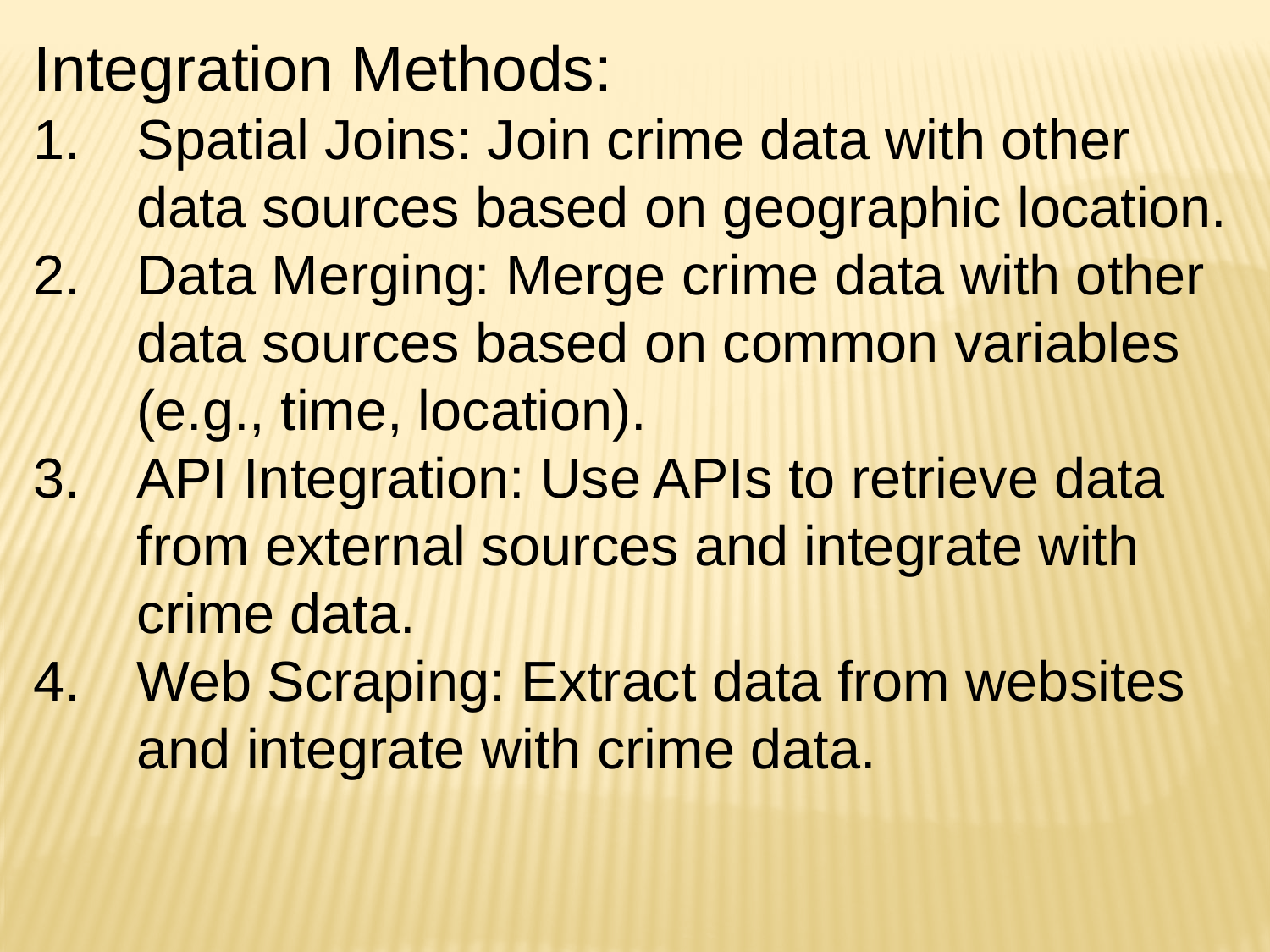

Integration Methods:
Spatial Joins: Join crime data with other data sources based on geographic location.
Data Merging: Merge crime data with other data sources based on common variables (e.g., time, location).
API Integration: Use APIs to retrieve data from external sources and integrate with crime data.
Web Scraping: Extract data from websites and integrate with crime data.